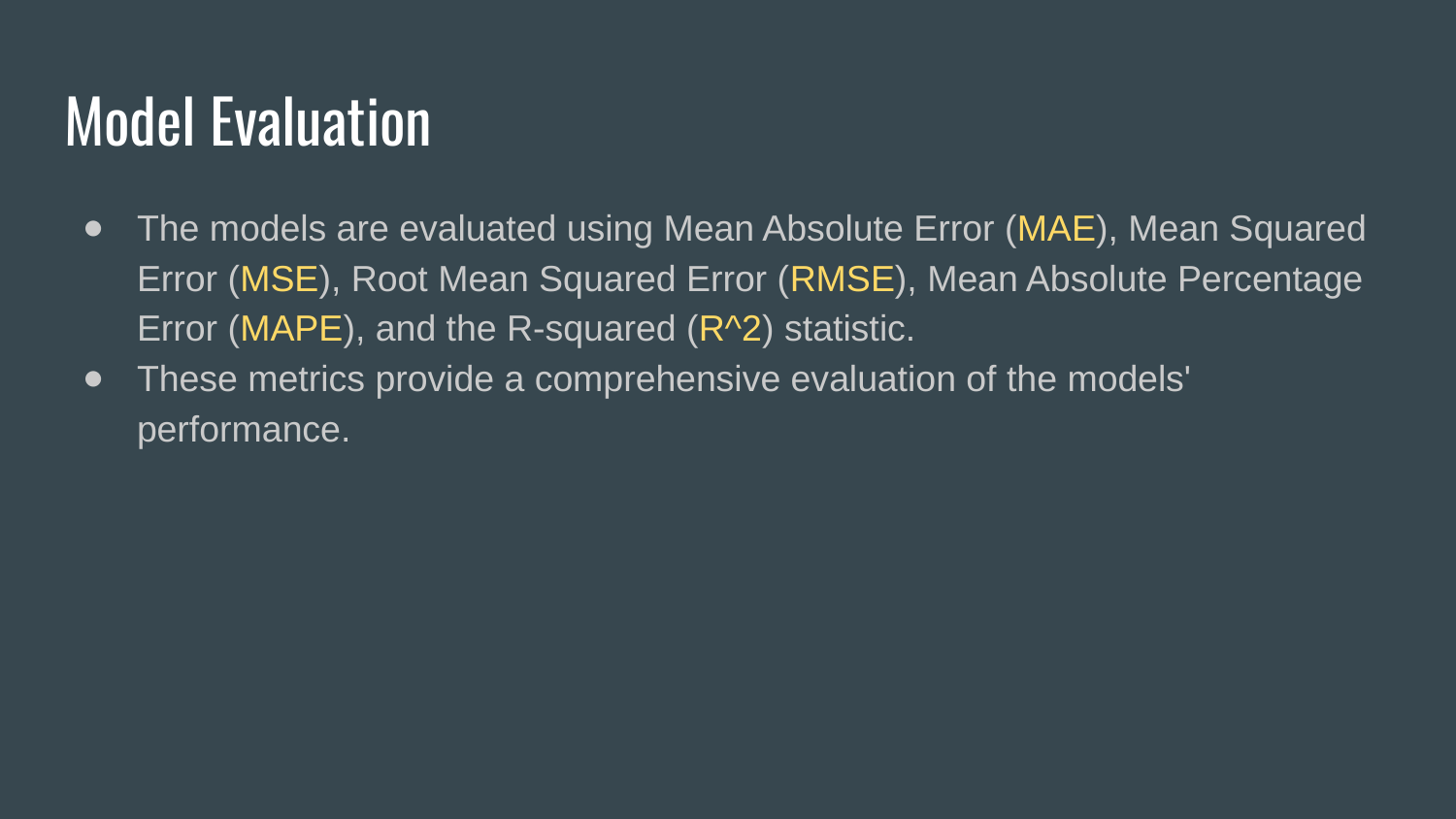

# Model Evaluation
The models are evaluated using Mean Absolute Error (MAE), Mean Squared Error (MSE), Root Mean Squared Error (RMSE), Mean Absolute Percentage Error (MAPE), and the R-squared (R^2) statistic.
These metrics provide a comprehensive evaluation of the models' performance.